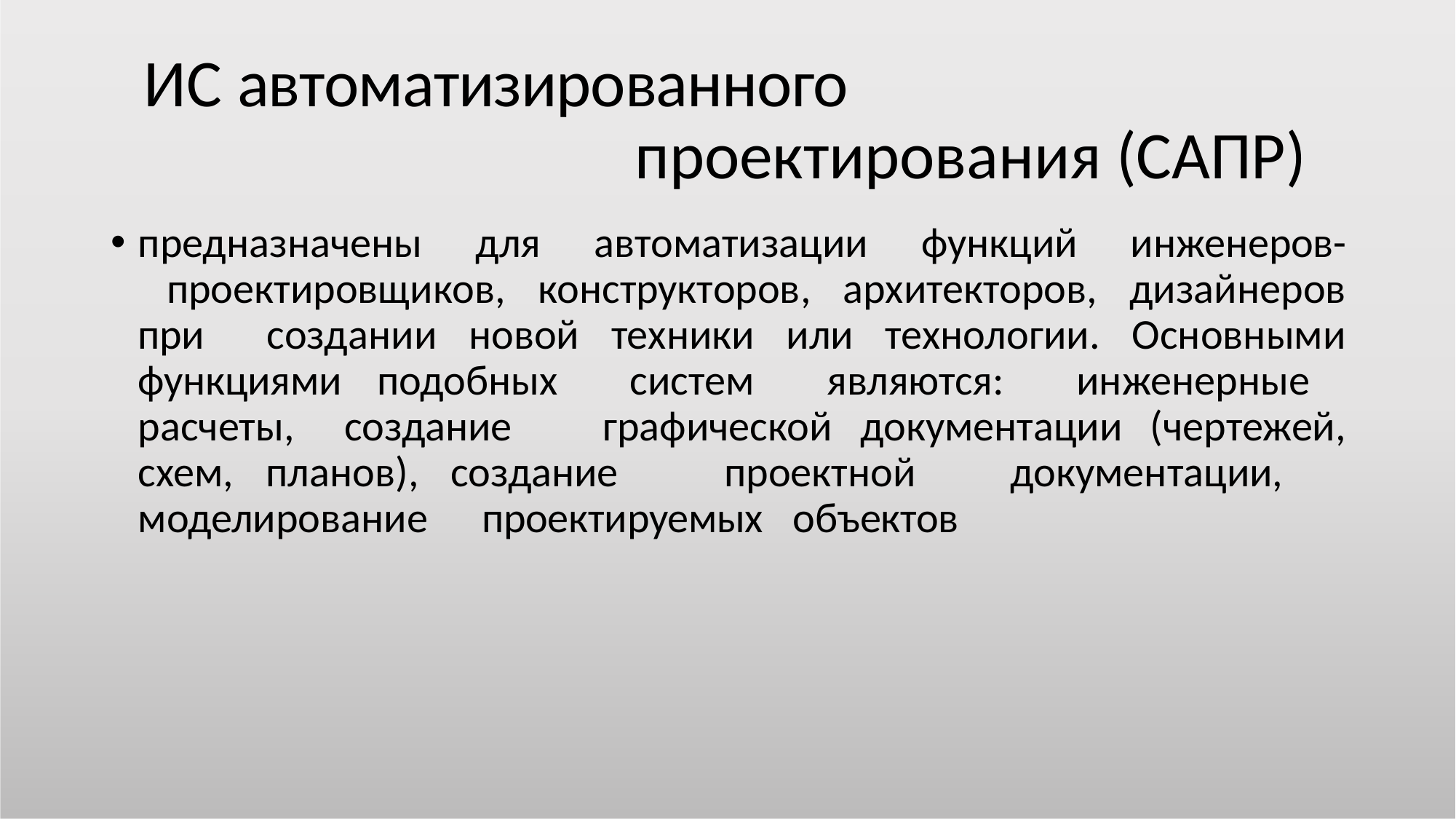

# ИС автоматизированного проектирования (САПР)
предназначены   для   автоматизации   функций   инженеров- 	проектировщиков, конструкторов, архитекторов, дизайнеров при 	создании новой техники или технологии. Основными функциями 	подобных  систем  являются:  инженерные  расчеты,  создание 	графической документации (чертежей, схем, планов), создание 	проектной   документации,   моделирование   проектируемых 	объектов